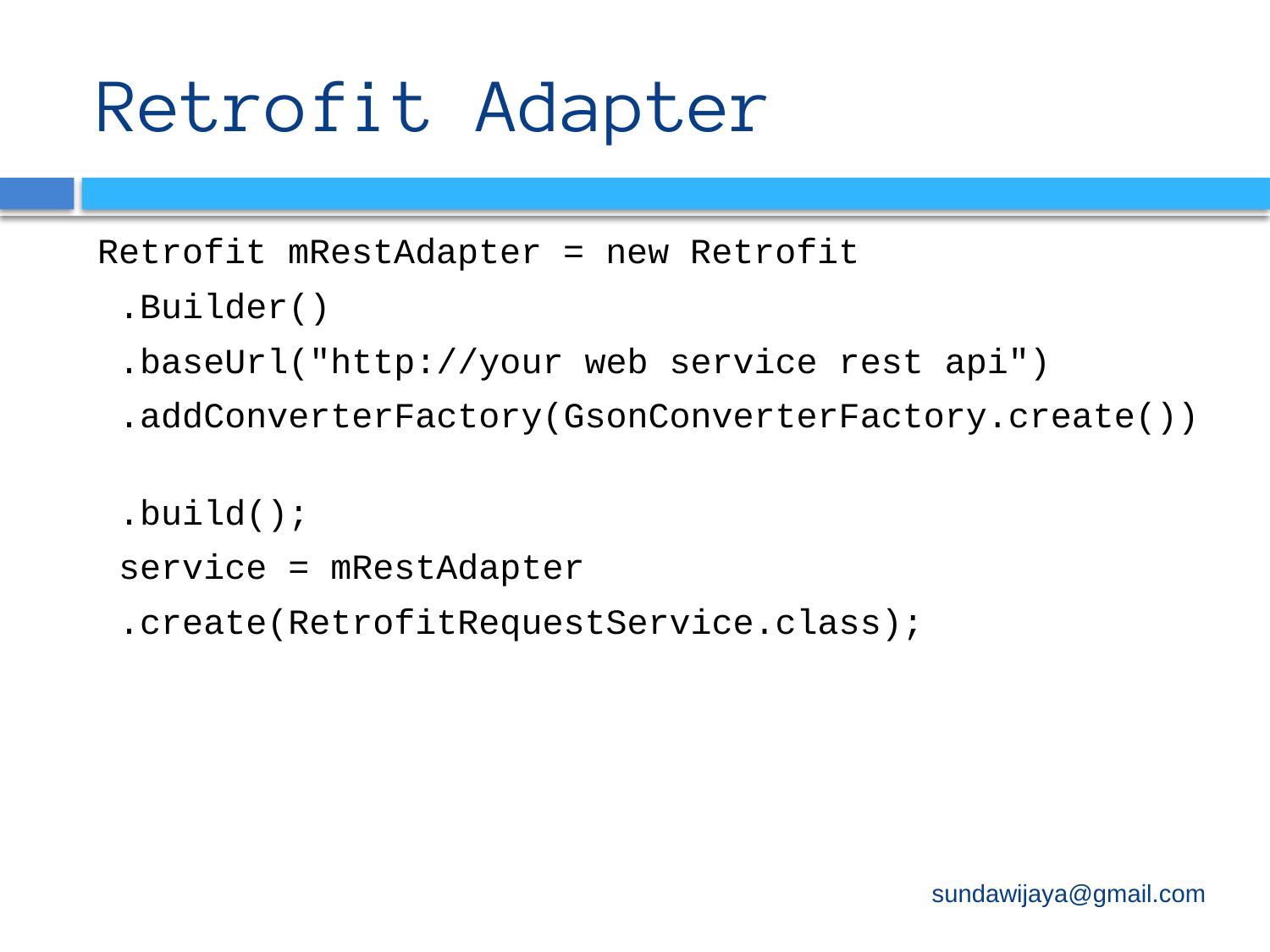

# Retrofit Adapter
Retrofit mRestAdapter = new Retrofit
 .Builder()
 .baseUrl("http://your web service rest api")
 .addConverterFactory(GsonConverterFactory.create())
 .build();
 service = mRestAdapter
 .create(RetrofitRequestService.class);
sundawijaya@gmail.com